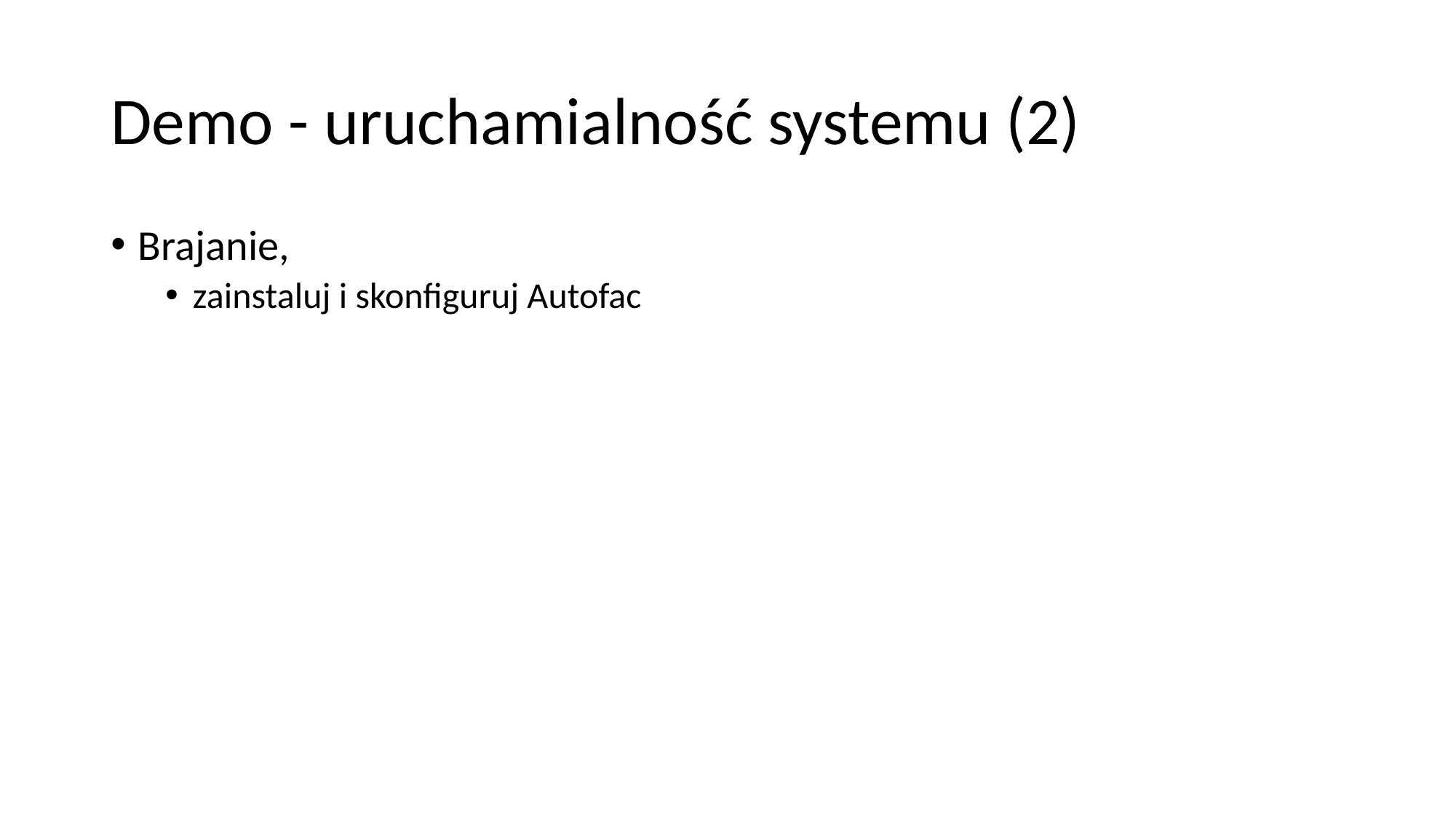

# Demo - uruchamialność systemu (2)
Brajanie,
zainstaluj i skonfiguruj Autofac